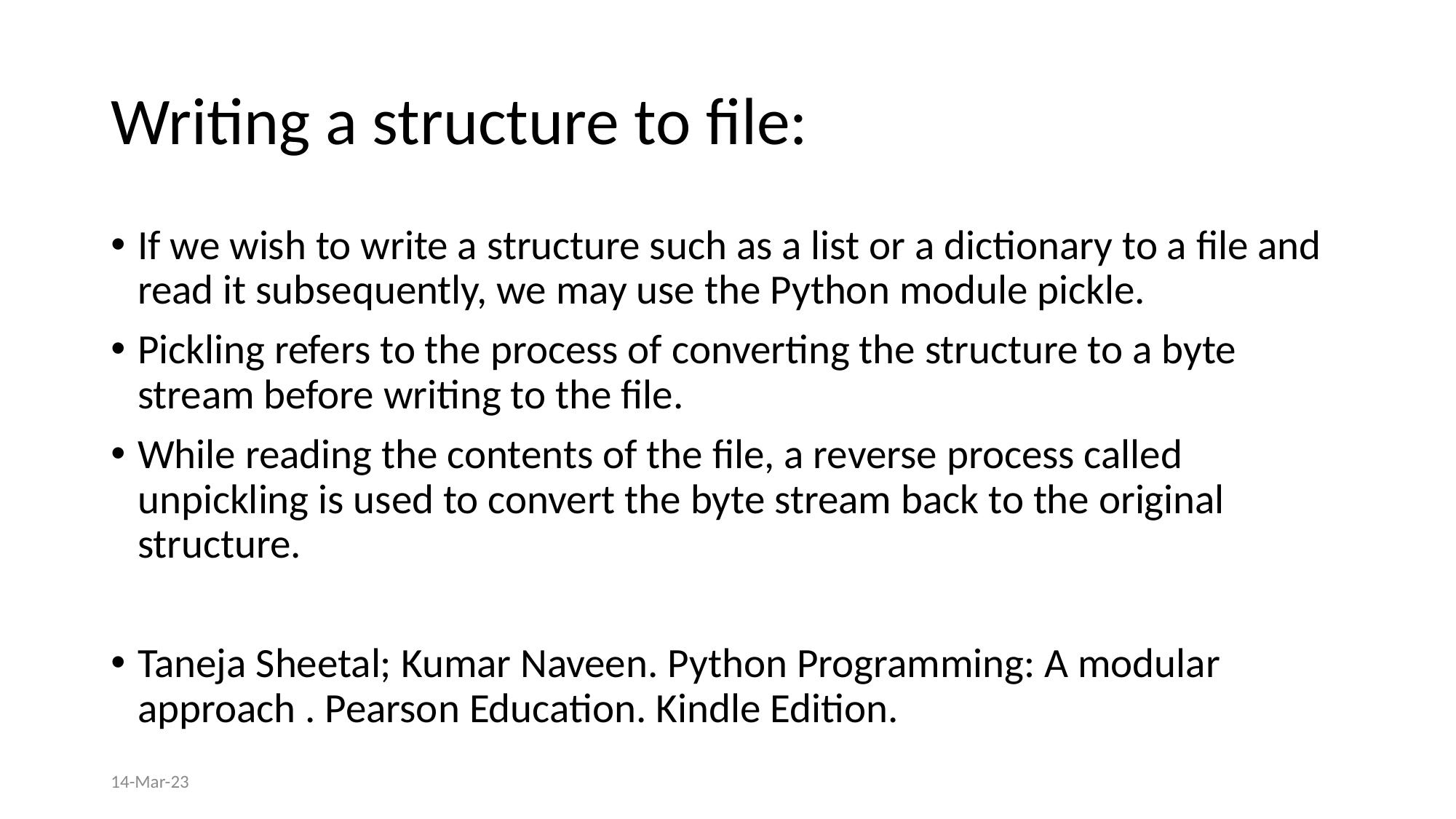

# Writing a structure to file:
If we wish to write a structure such as a list or a dictionary to a file and read it subsequently, we may use the Python module pickle.
Pickling refers to the process of converting the structure to a byte stream before writing to the file.
While reading the contents of the file, a reverse process called unpickling is used to convert the byte stream back to the original structure.

Taneja Sheetal; Kumar Naveen. Python Programming: A modular approach . Pearson Education. Kindle Edition.
14-Mar-23